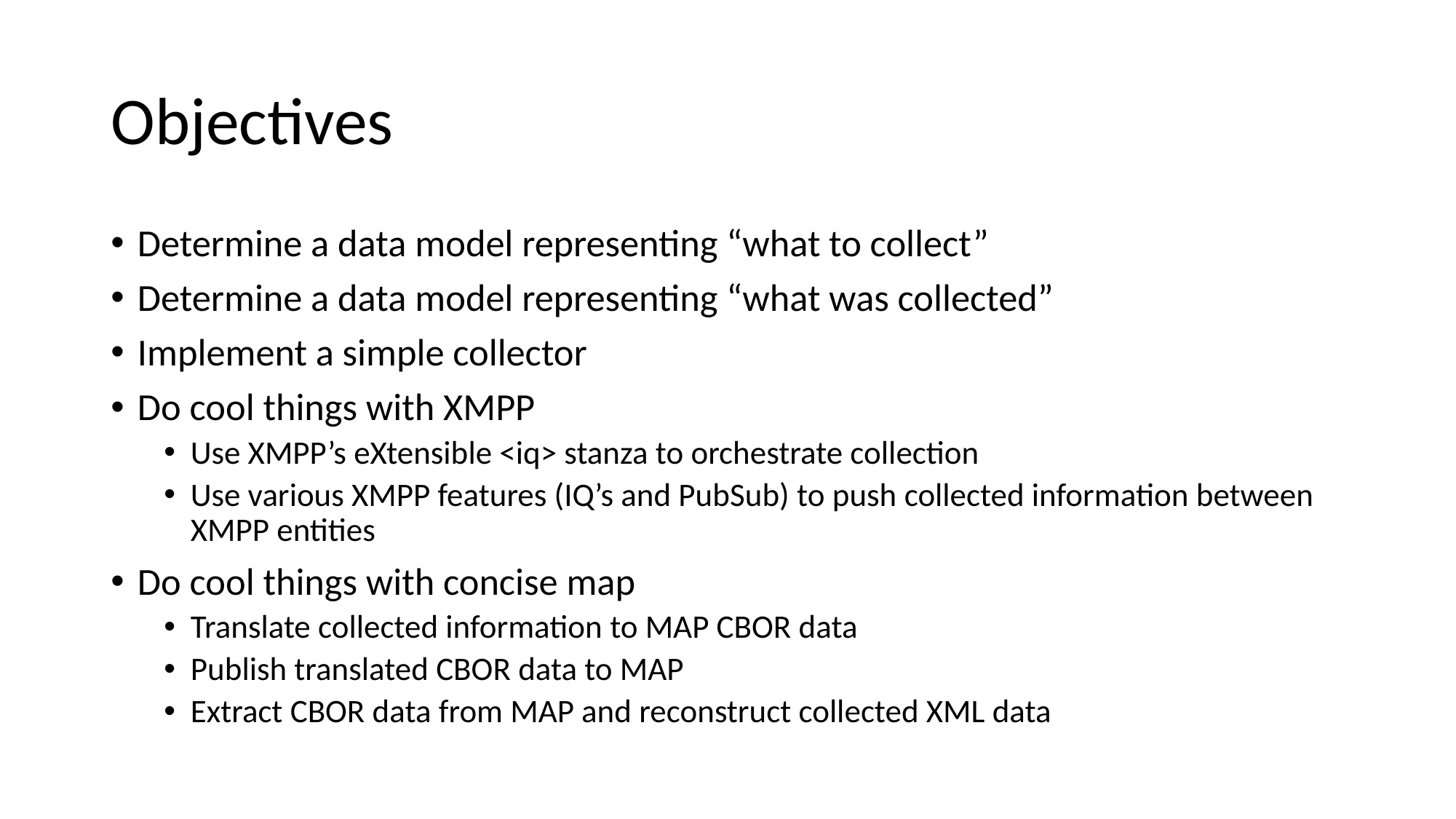

# Objectives
Determine a data model representing “what to collect”
Determine a data model representing “what was collected”
Implement a simple collector
Do cool things with XMPP
Use XMPP’s eXtensible <iq> stanza to orchestrate collection
Use various XMPP features (IQ’s and PubSub) to push collected information between XMPP entities
Do cool things with concise map
Translate collected information to MAP CBOR data
Publish translated CBOR data to MAP
Extract CBOR data from MAP and reconstruct collected XML data